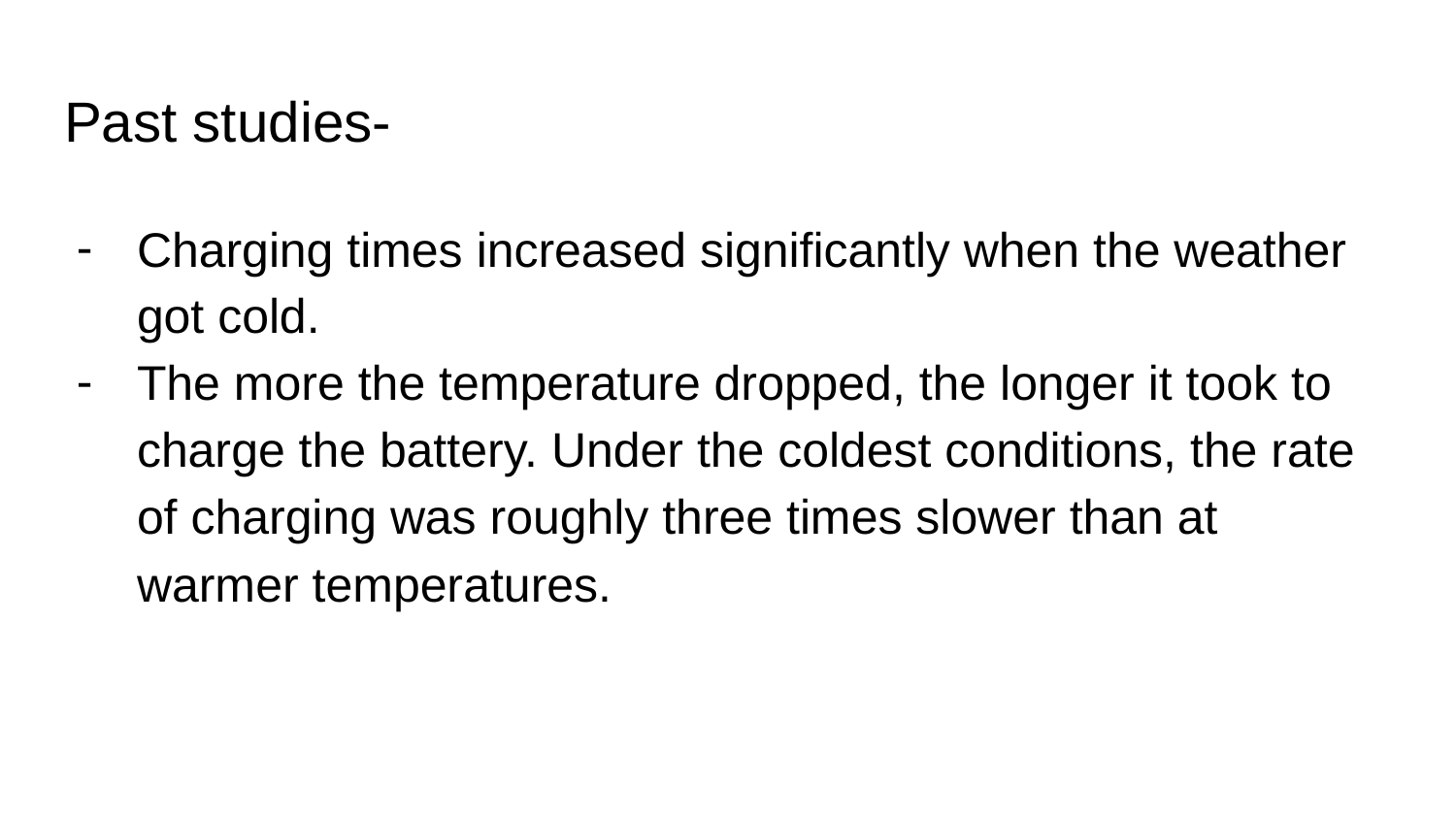

# Past studies-

Charging times increased significantly when the weather got cold.
The more the temperature dropped, the longer it took to charge the battery. Under the coldest conditions, the rate of charging was roughly three times slower than at warmer temperatures.